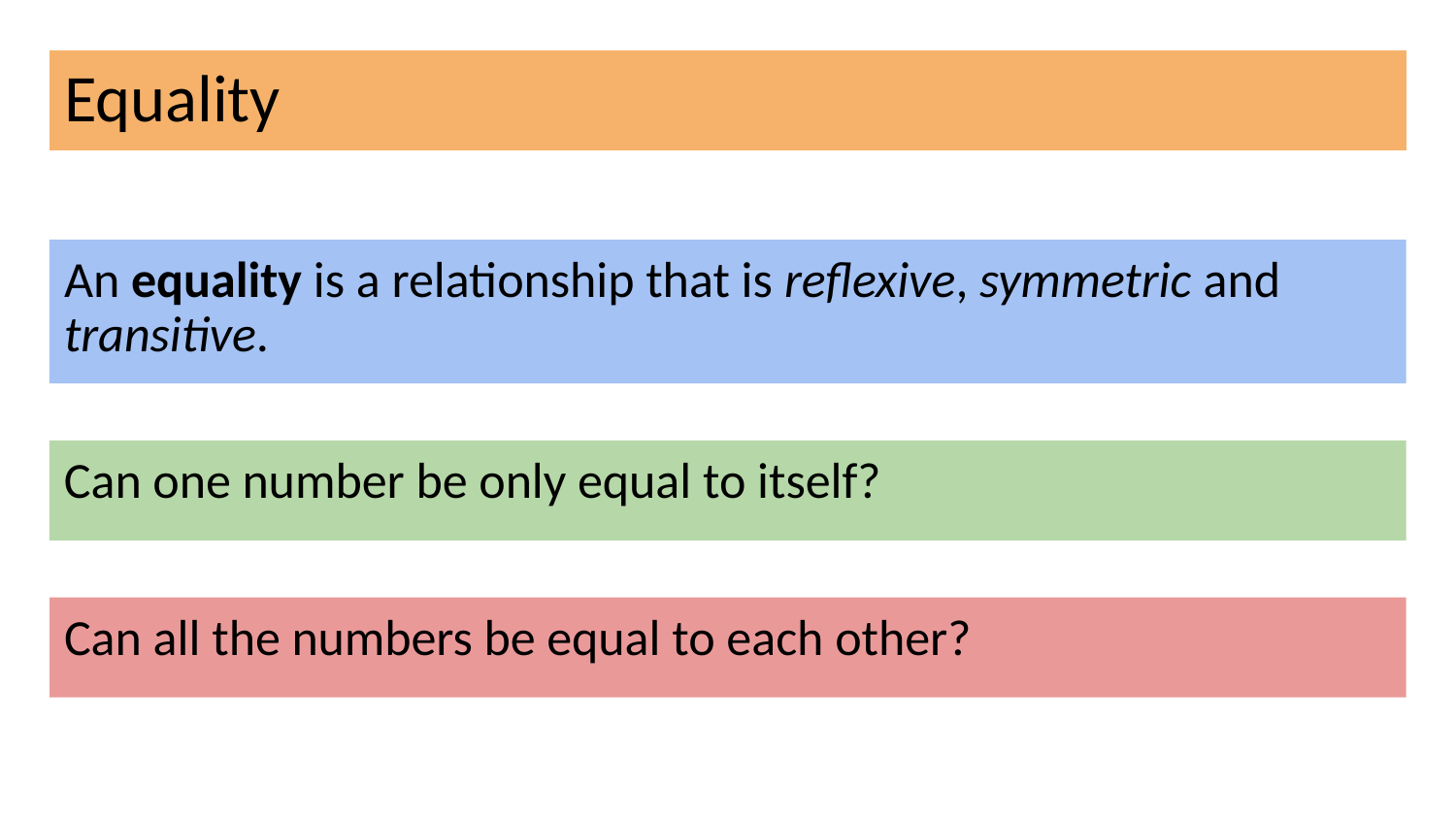

# Equality
An equality is a relationship that is reflexive, symmetric and transitive.
Can one number be only equal to itself?
Can all the numbers be equal to each other?